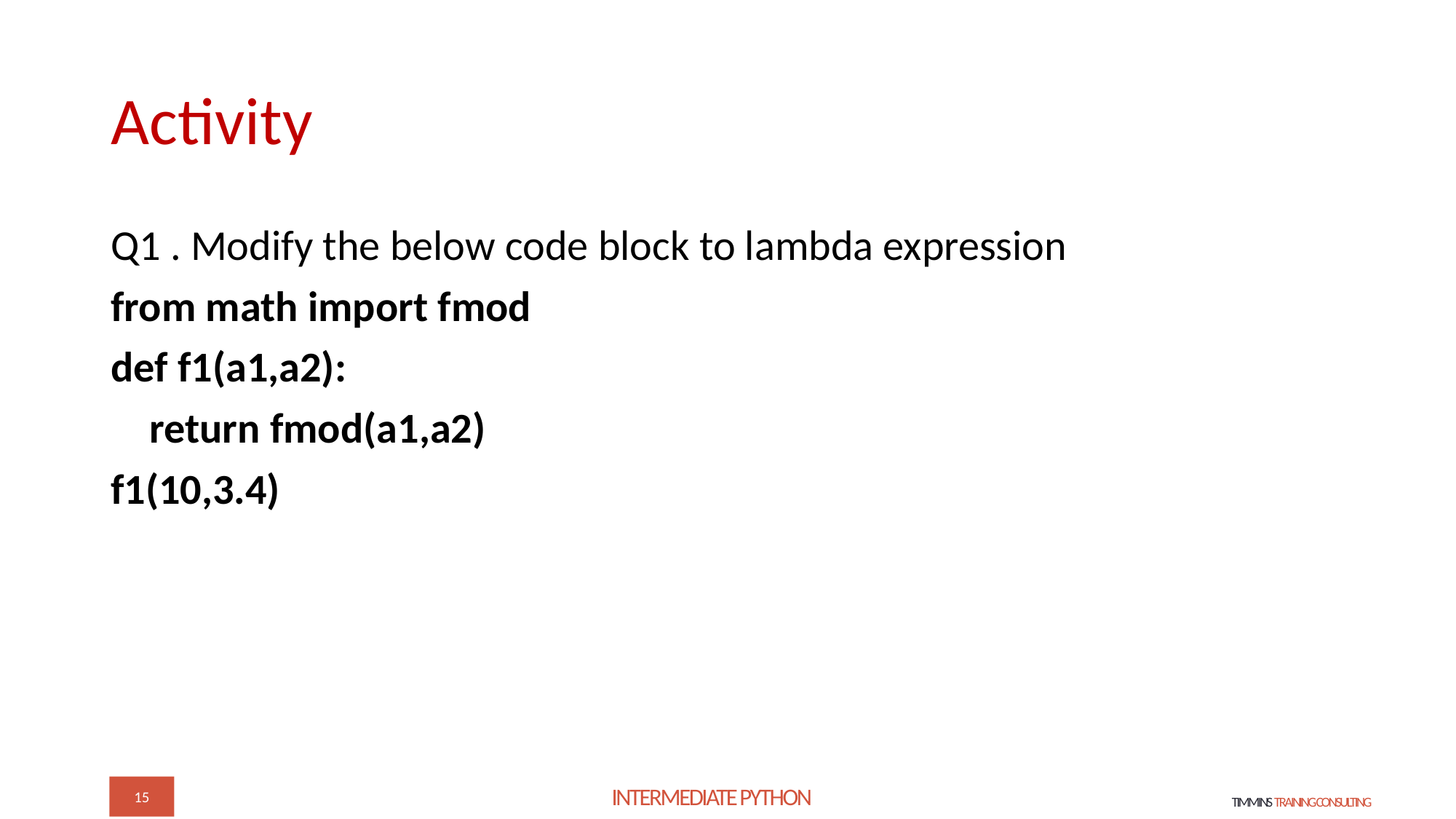

# Activity
Q1 . Modify the below code block to lambda expression
from math import fmod
def f1(a1,a2):
    return fmod(a1,a2)
f1(10,3.4)